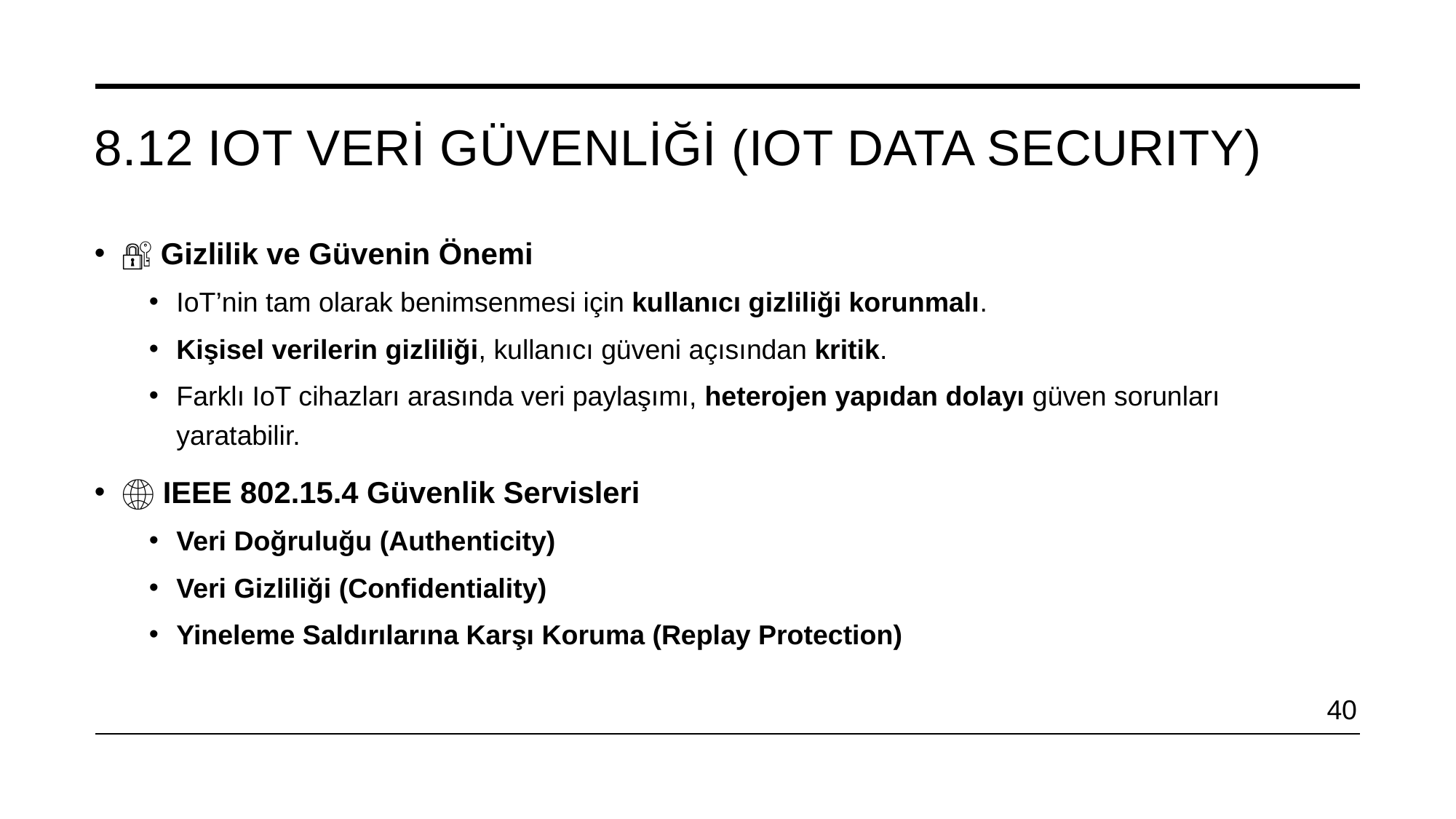

# 8.12 IoT Veri Güvenliği (IoT Data Securıty)
🔐 Gizlilik ve Güvenin Önemi
IoT’nin tam olarak benimsenmesi için kullanıcı gizliliği korunmalı.
Kişisel verilerin gizliliği, kullanıcı güveni açısından kritik.
Farklı IoT cihazları arasında veri paylaşımı, heterojen yapıdan dolayı güven sorunları yaratabilir.
🌐 IEEE 802.15.4 Güvenlik Servisleri
Veri Doğruluğu (Authenticity)
Veri Gizliliği (Confidentiality)
Yineleme Saldırılarına Karşı Koruma (Replay Protection)

40